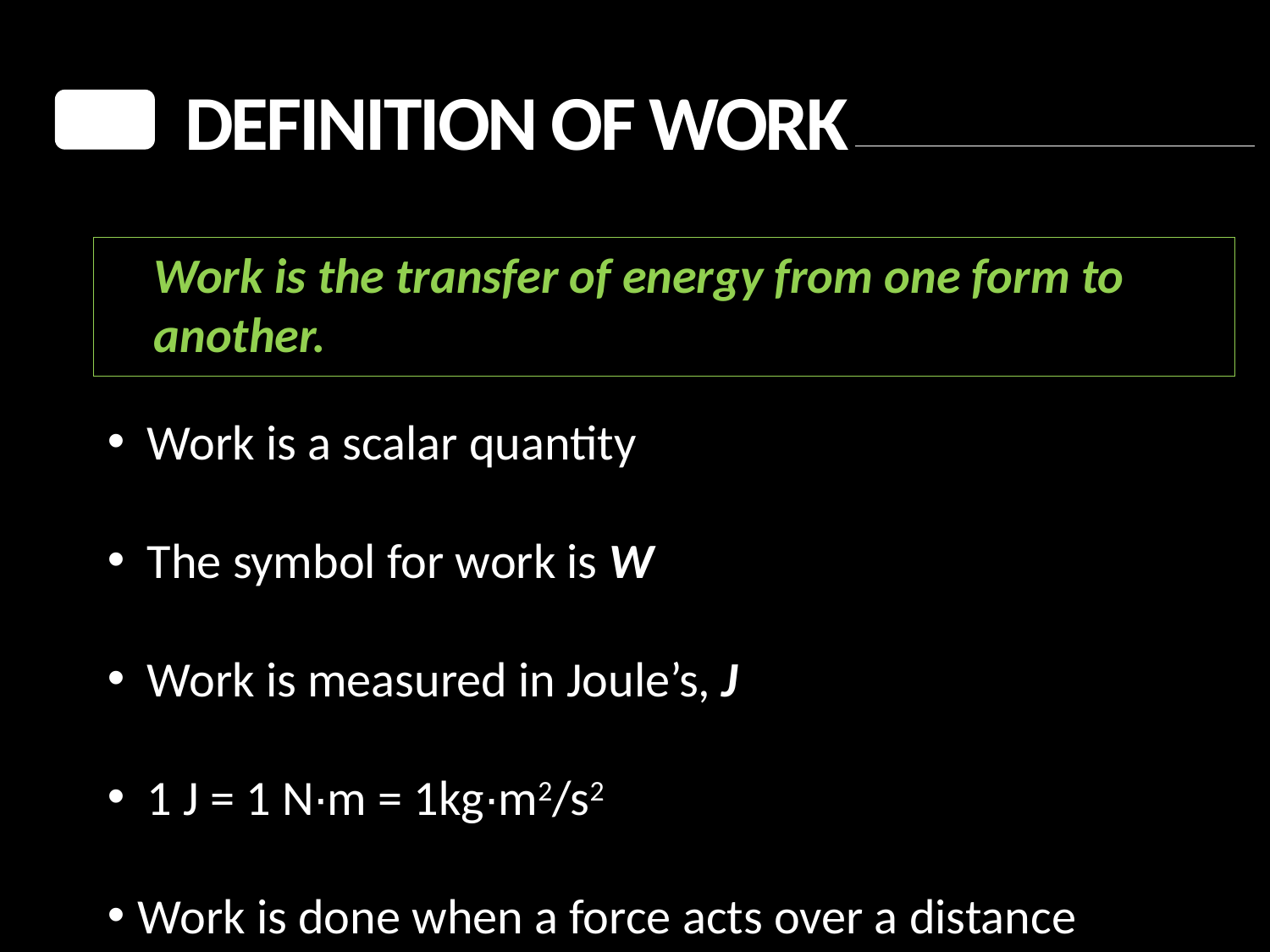

Definition of WORK

	Work is the transfer of energy from one form to another.
  Work is a scalar quantity

  The symbol for work is W

  Work is measured in Joule’s, J

  1 J = 1 N∙m = 1kg∙m2/s2

  Work is done when a force acts over a distance